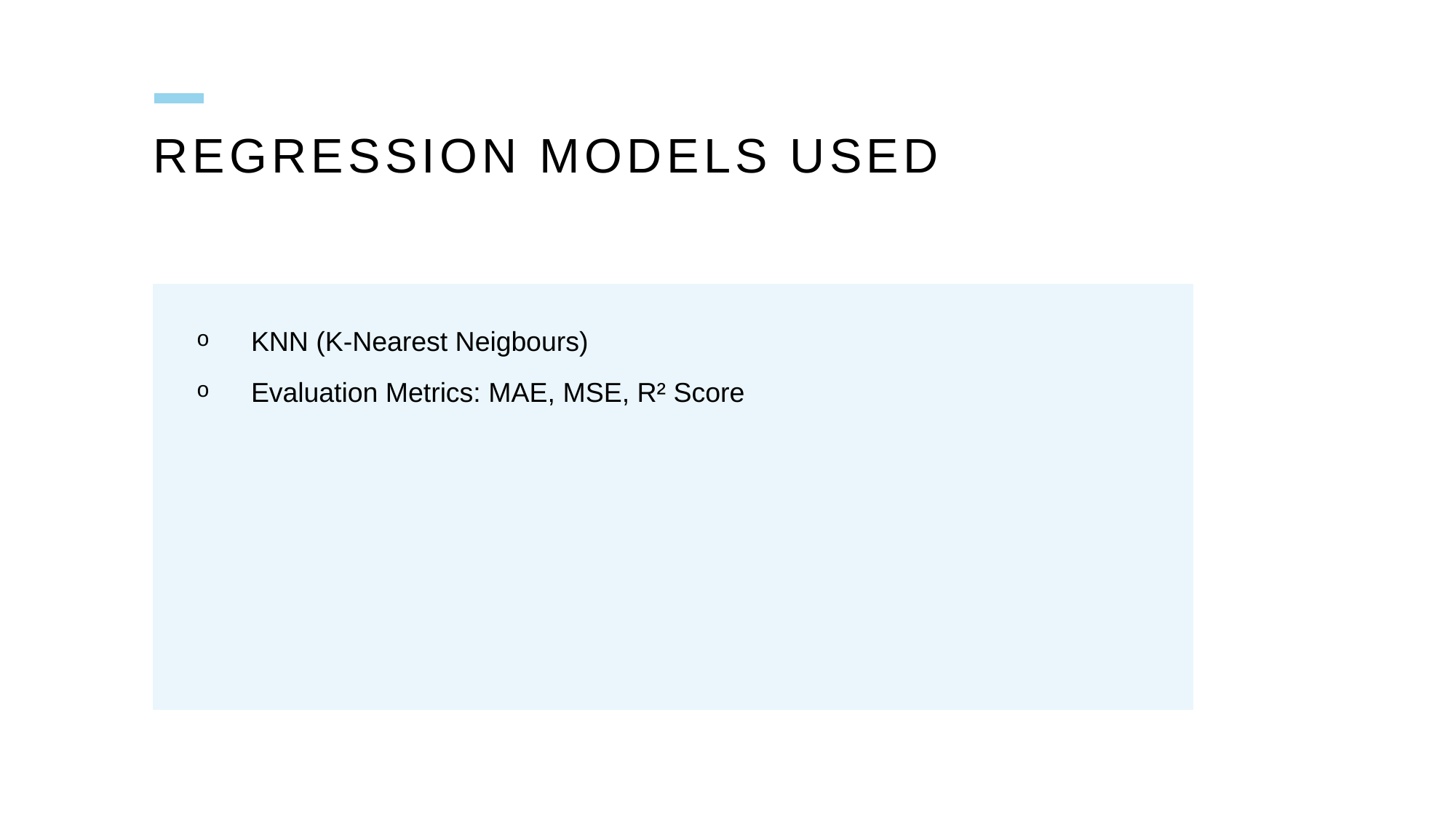

# Regression Models Used
KNN (K-Nearest Neigbours)
Evaluation Metrics: MAE, MSE, R² Score